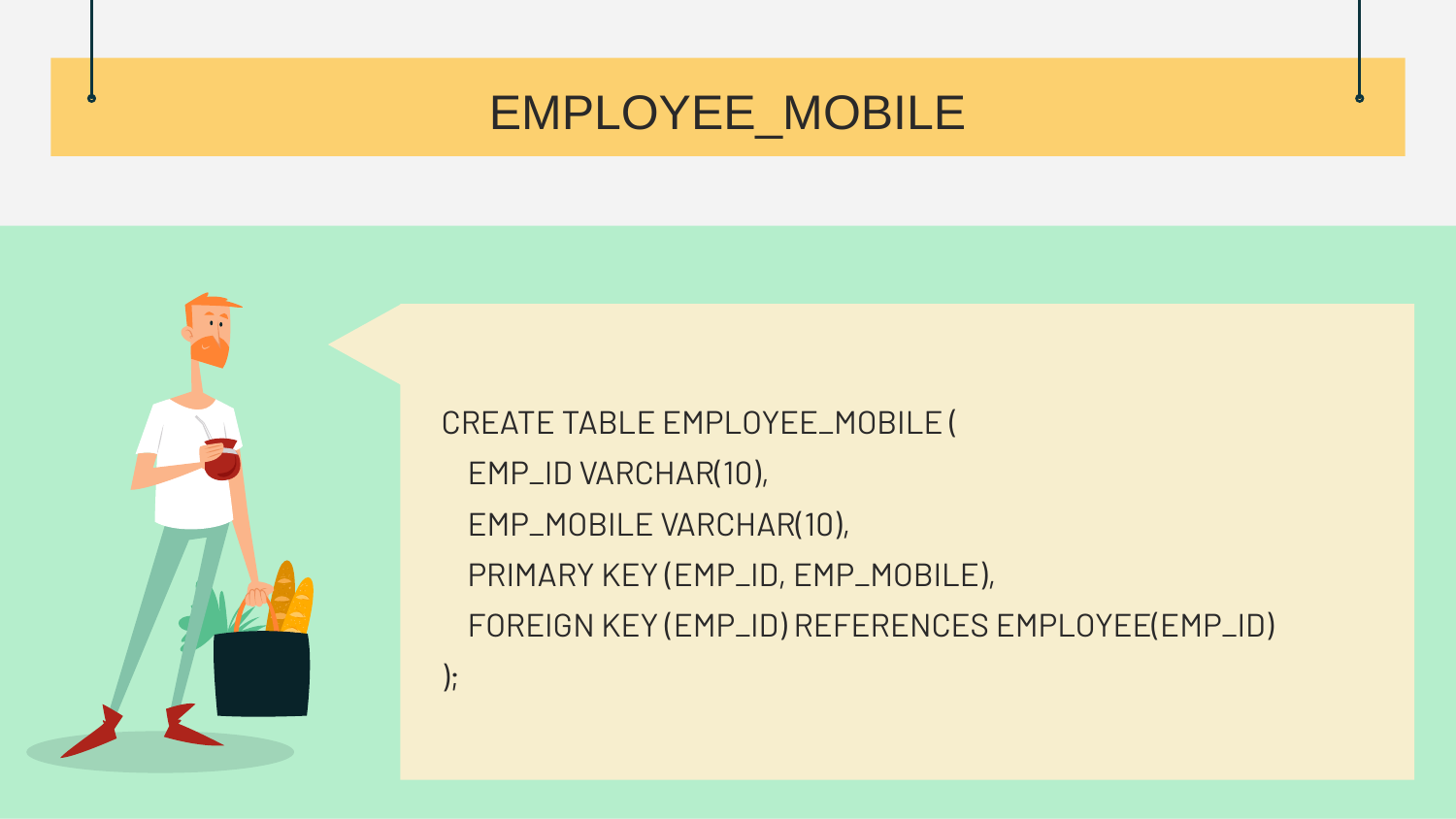

# EMPLOYEE_MOBILE

CREATE TABLE EMPLOYEE_MOBILE (
    EMP_ID VARCHAR(10),
    EMP_MOBILE VARCHAR(10),
    PRIMARY KEY (EMP_ID, EMP_MOBILE),
    FOREIGN KEY (EMP_ID) REFERENCES EMPLOYEE(EMP_ID)
);